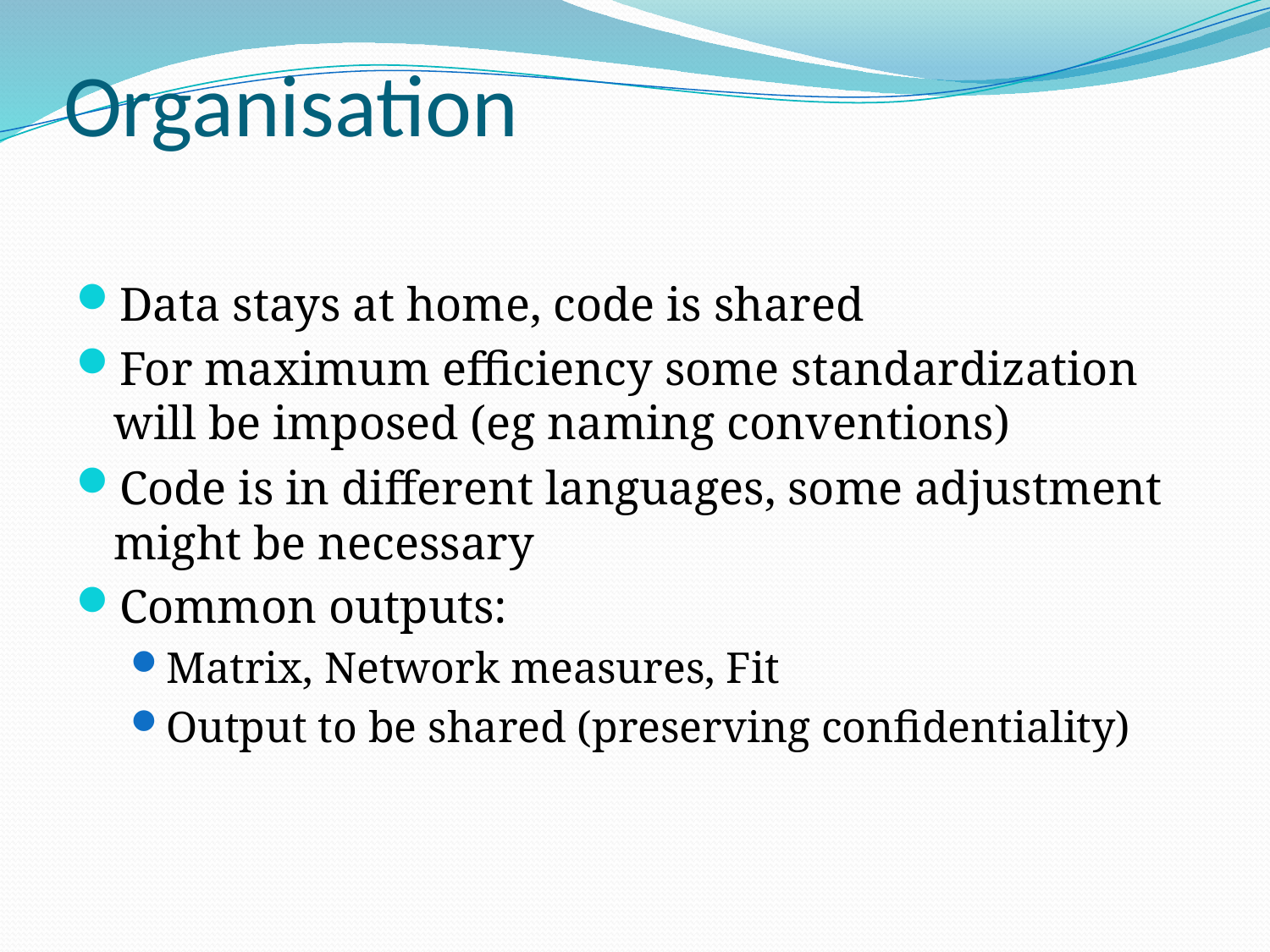

# Organisation
Data stays at home, code is shared
For maximum efficiency some standardization will be imposed (eg naming conventions)
Code is in different languages, some adjustment might be necessary
Common outputs:
Matrix, Network measures, Fit
Output to be shared (preserving confidentiality)